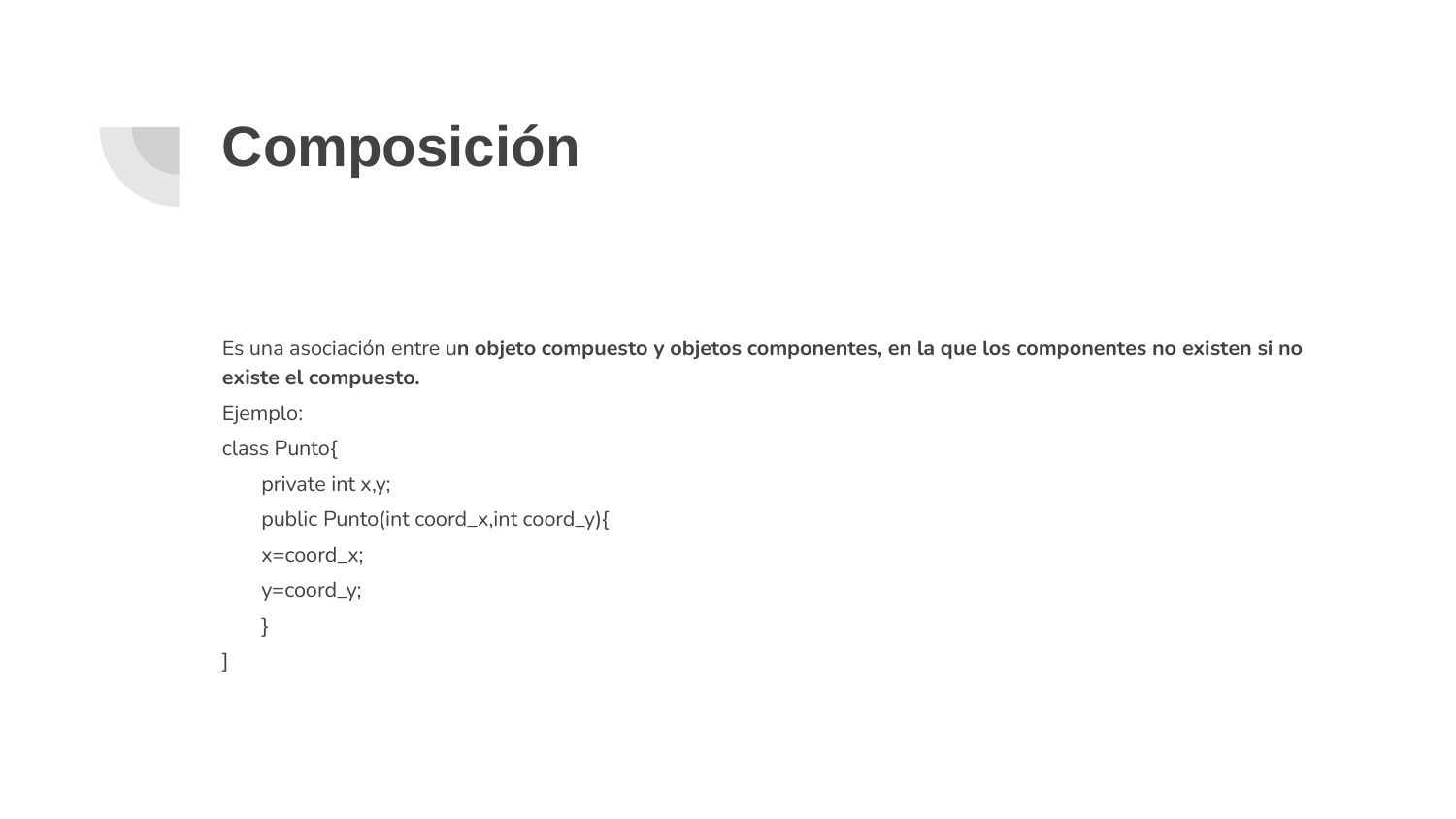

# Composición
Es una asociación entre un objeto compuesto y objetos componentes, en la que los componentes no existen si no existe el compuesto.
Ejemplo:
class Punto{
	private int x,y;
	public Punto(int coord_x,int coord_y){
		x=coord_x;
		y=coord_y;
	}
]